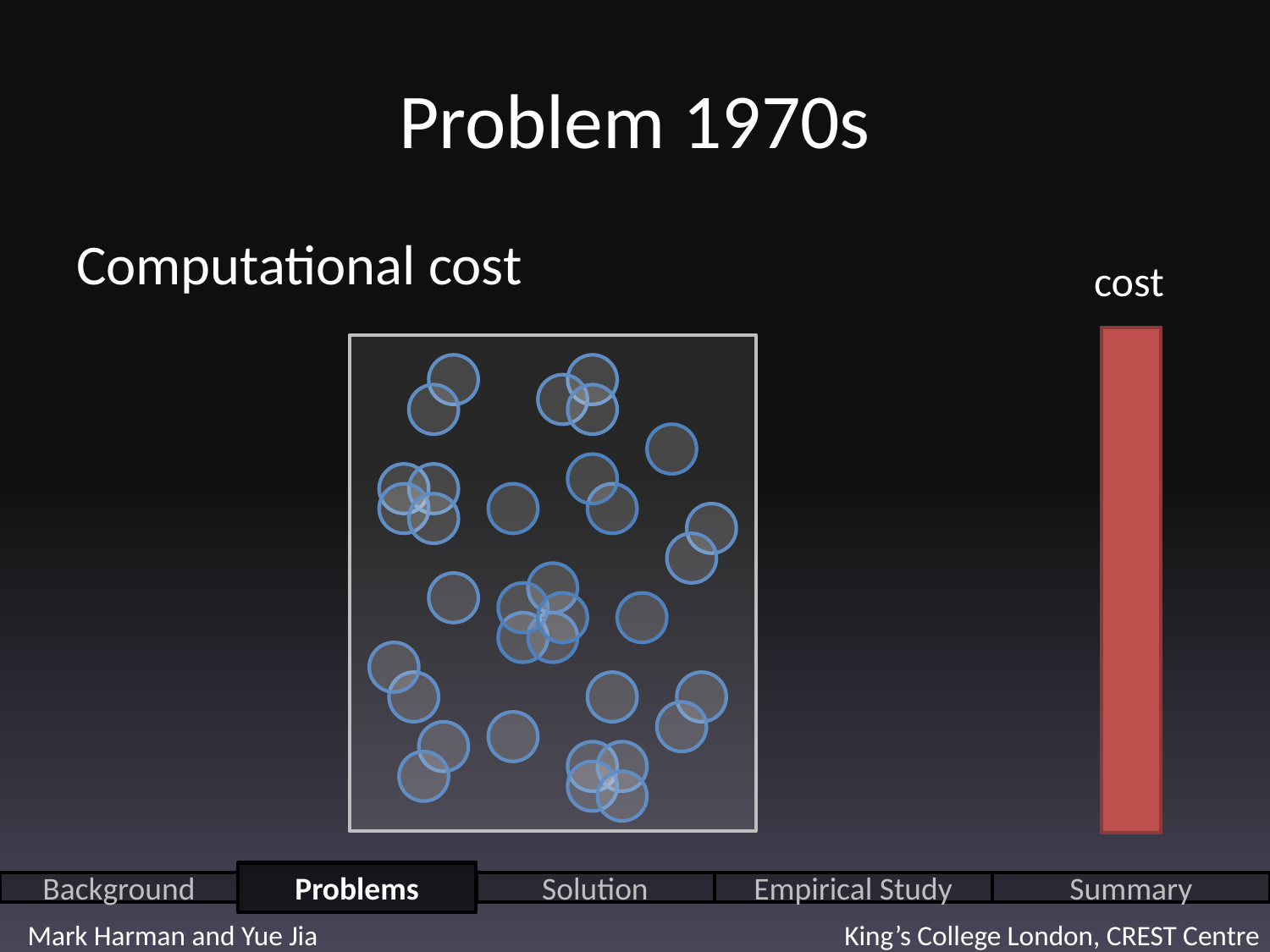

# Problem 1970s
Computational cost

cost

Problems
Background
Solution
Empirical Study
Summary
Mark Harman and Yue Jia                                                                                   King’s College London, CREST Centre